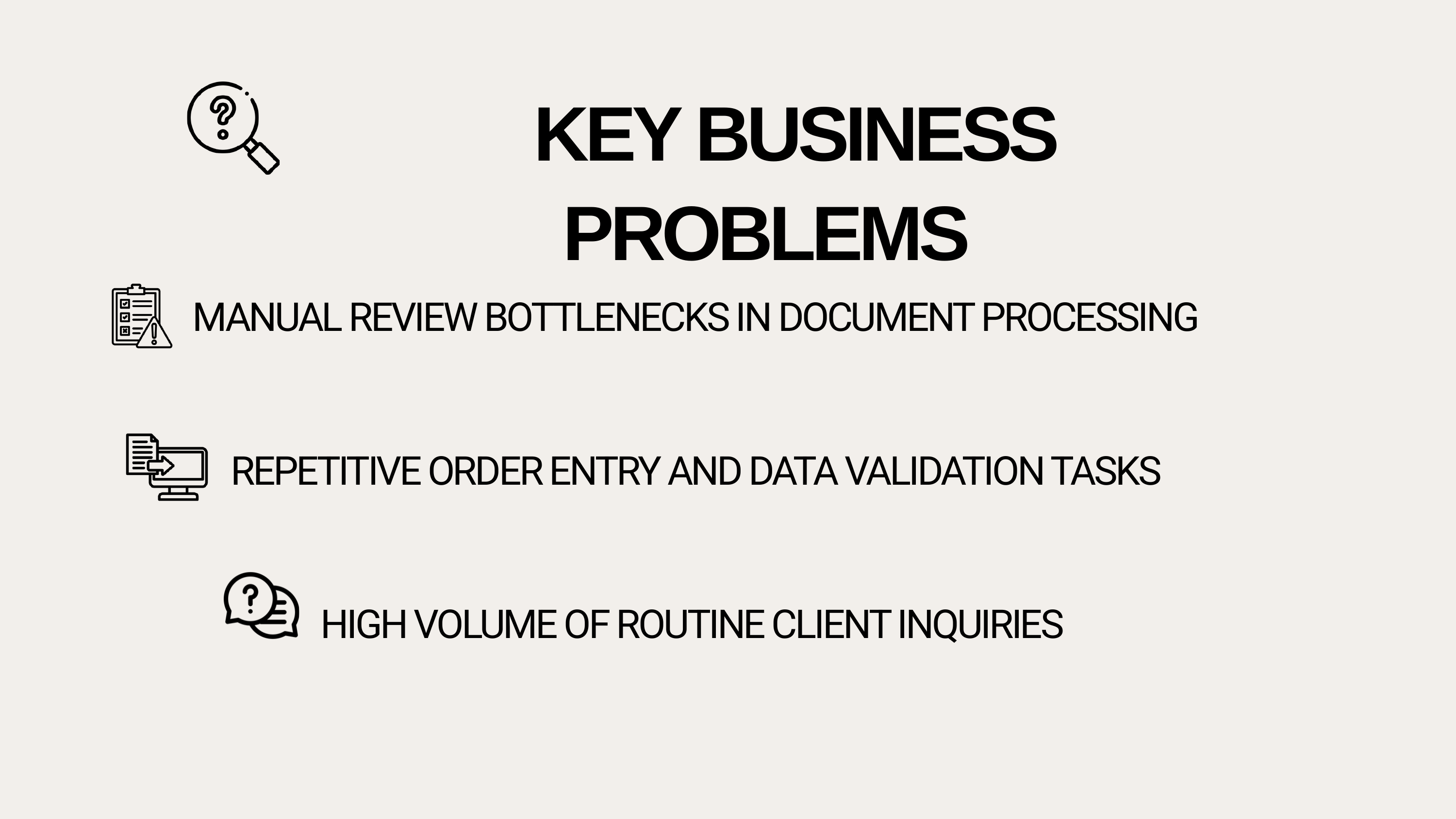

KEY BUSINESS PROBLEMS

  MANUAL REVIEW BOTTLENECKS IN DOCUMENT PROCESSING

  REPETITIVE ORDER ENTRY AND DATA VALIDATION TASKS

 HIGH VOLUME OF ROUTINE CLIENT INQUIRIES